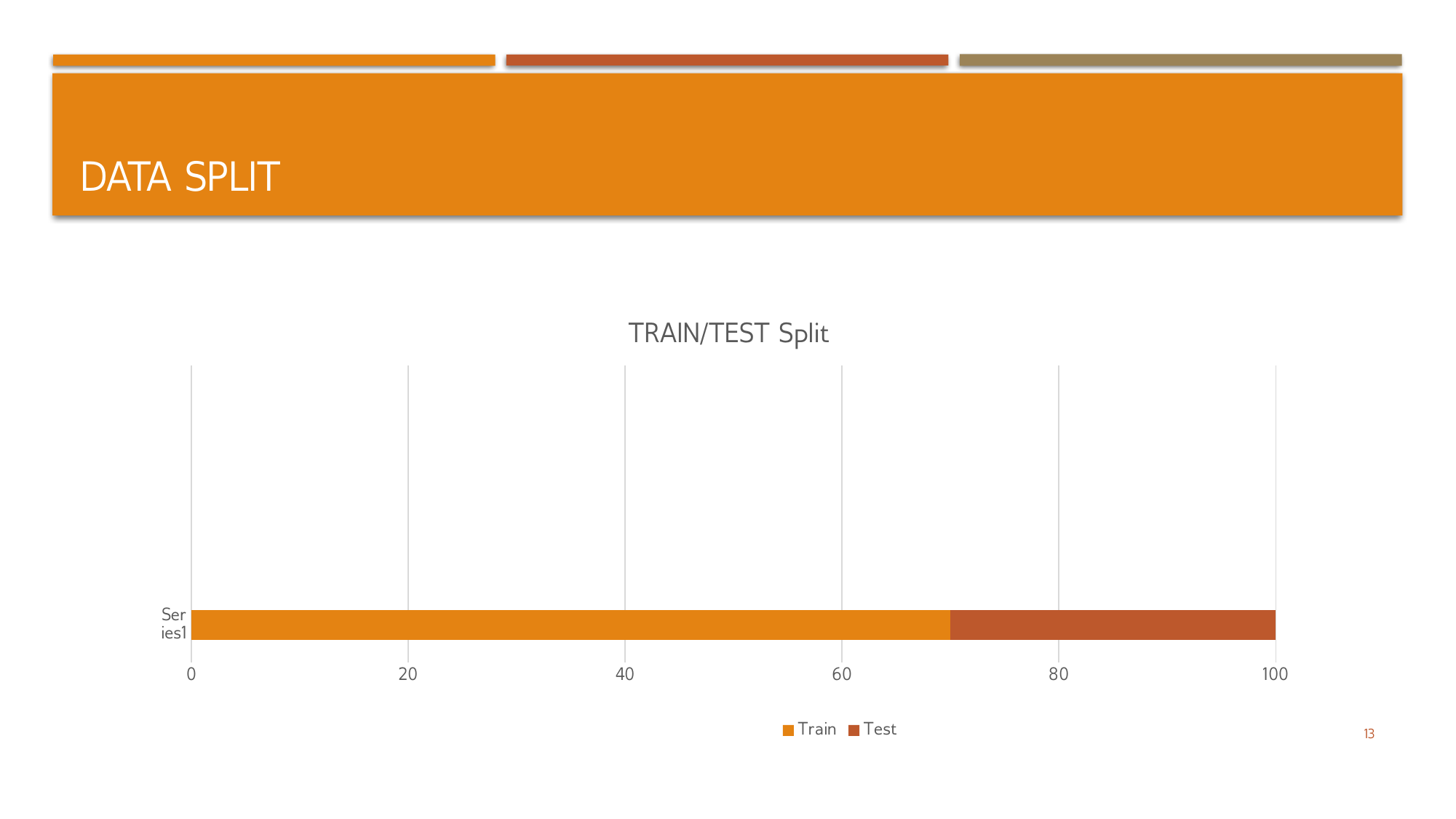

# Data Split

### Chart: TRAIN/TEST Split

| Category | Train | Test |
|---|---|---|
|  | 70.0 | 30.0 |
|  | None | None |
|  | None | None |
|  | None | None |
13